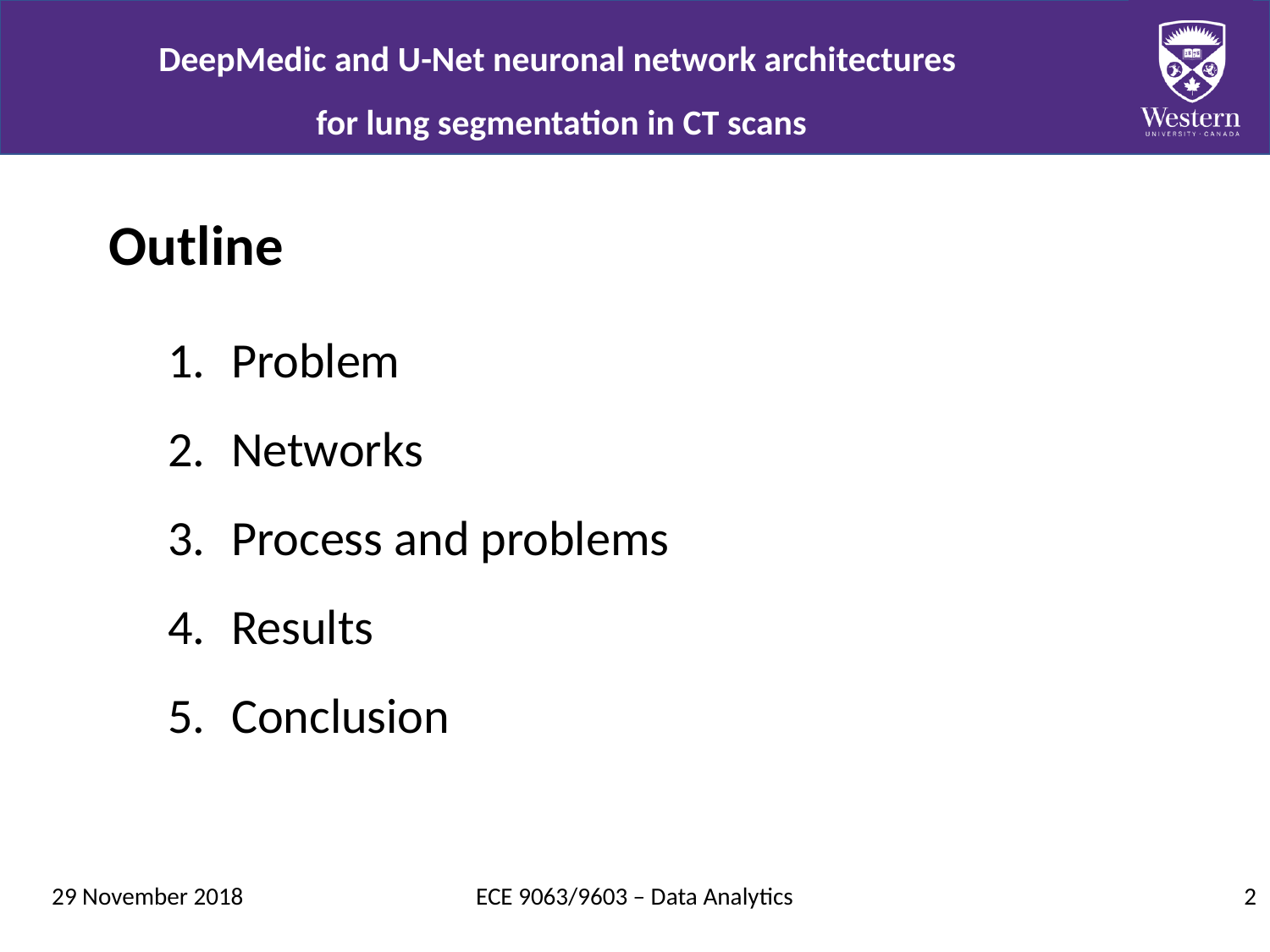

Outline
Problem
Networks
Process and problems
Results
Conclusion